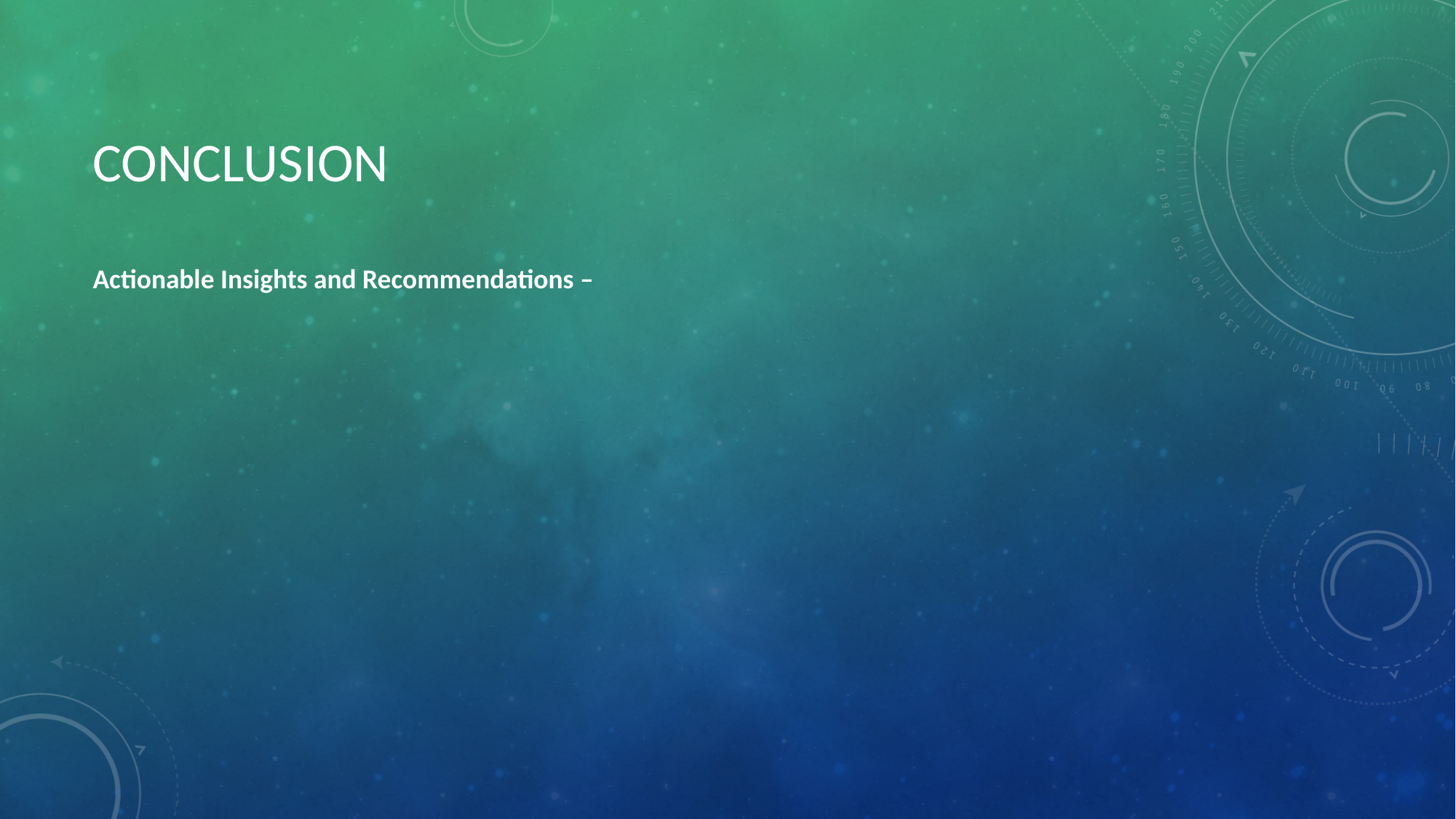

# Conclusion
Actionable Insights and Recommendations –